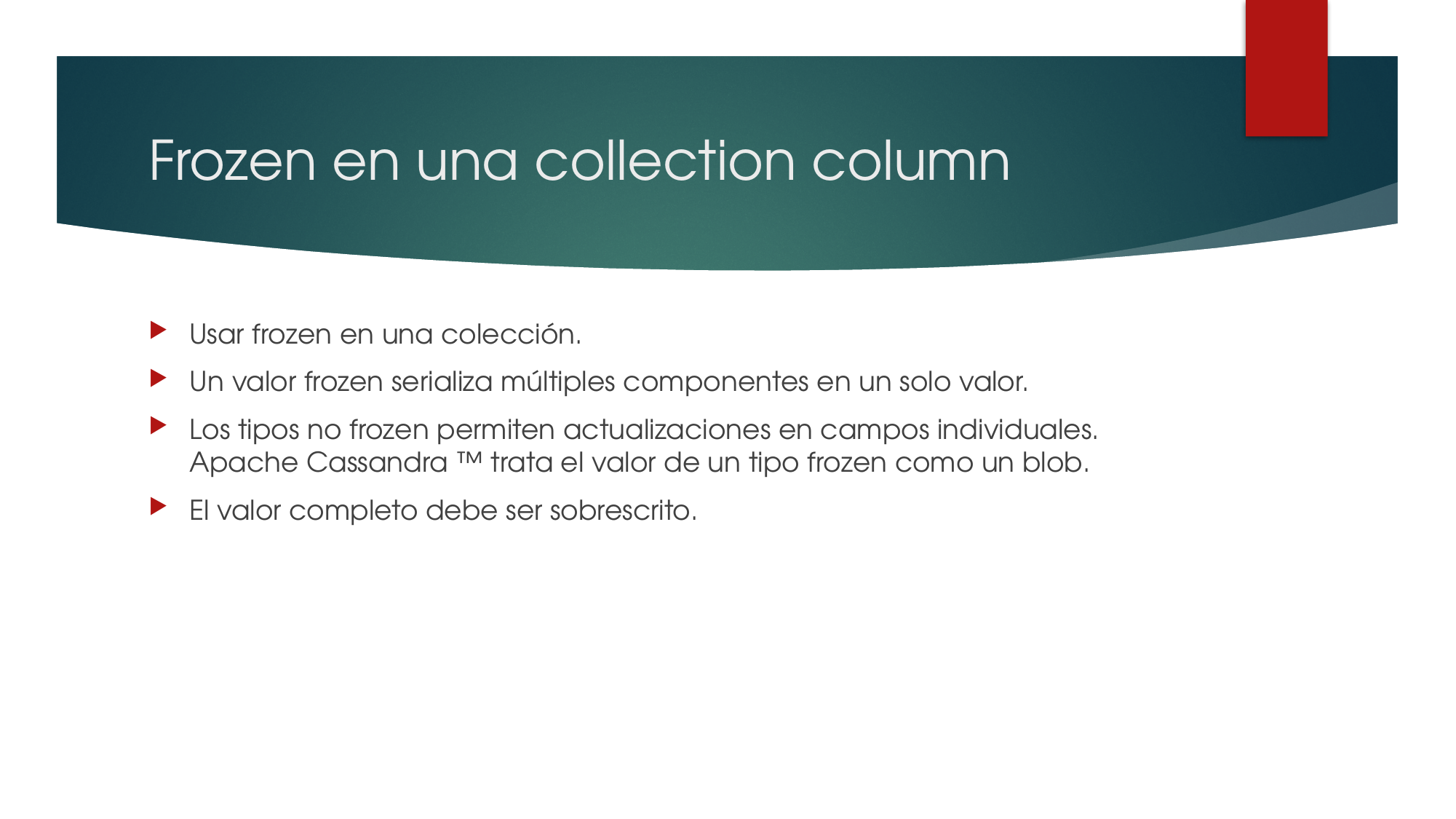

# Frozen en una collection column
Usar frozen en una colección.
Un valor frozen serializa múltiples componentes en un solo valor.
Los tipos no frozen permiten actualizaciones en campos individuales. Apache Cassandra ™ trata el valor de un tipo frozen como un blob.
El valor completo debe ser sobrescrito.